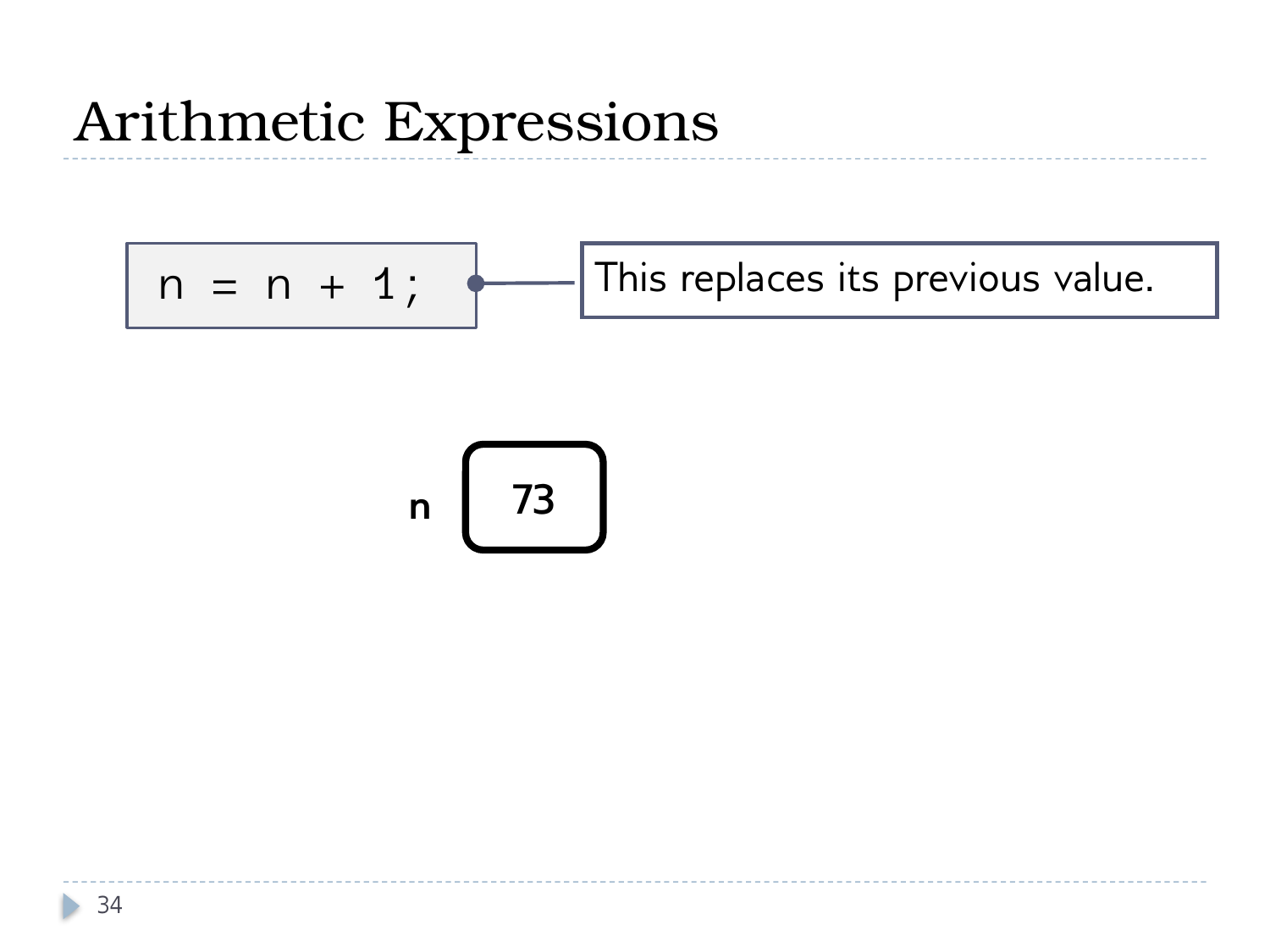

# Arithmetic Expressions
 n = n + 1;
This replaces its previous value.
73
n
34